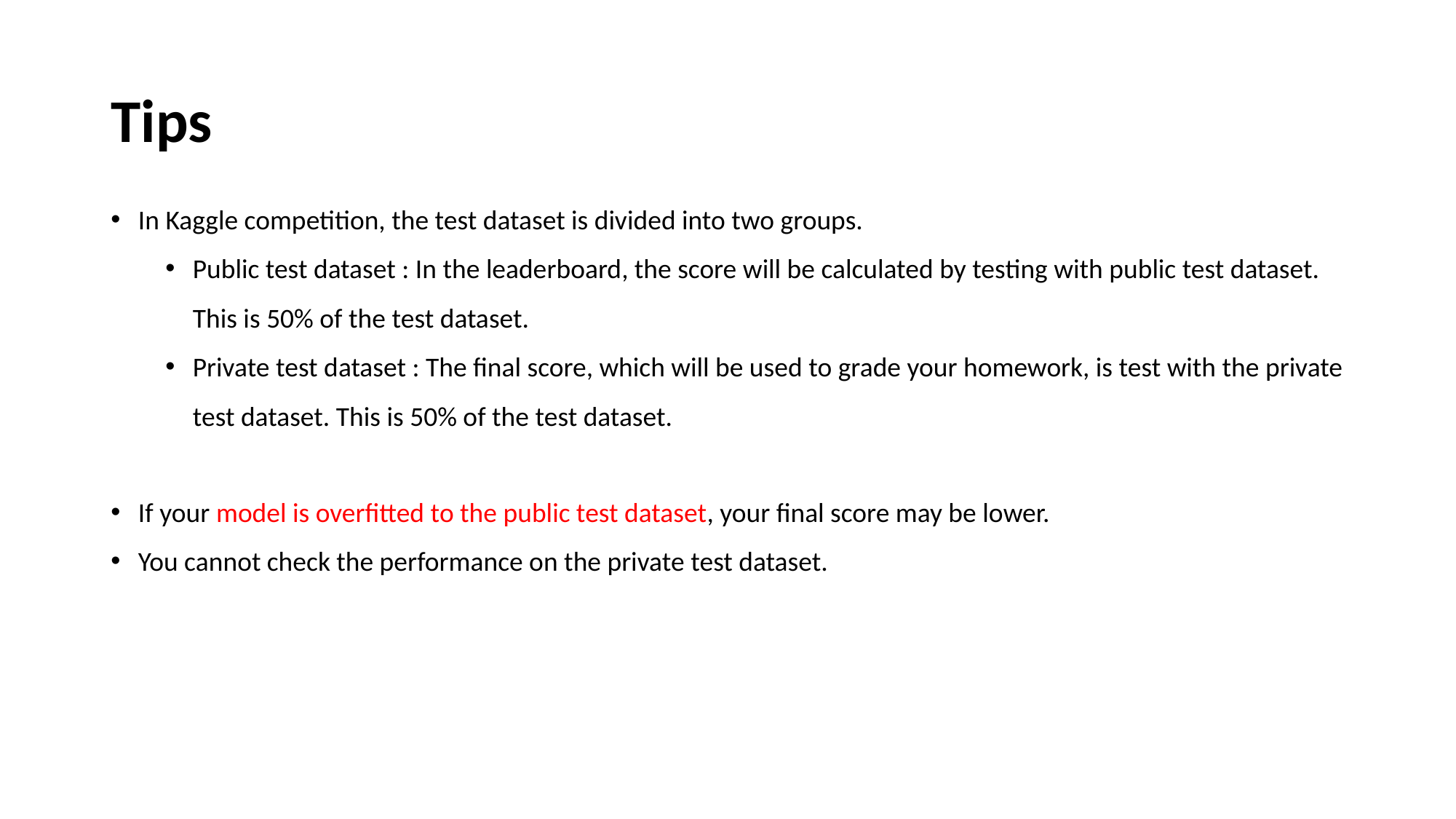

# Tips
In Kaggle competition, the test dataset is divided into two groups.
Public test dataset : In the leaderboard, the score will be calculated by testing with public test dataset. This is 50% of the test dataset.
Private test dataset : The final score, which will be used to grade your homework, is test with the private test dataset. This is 50% of the test dataset.

If your model is overfitted to the public test dataset, your final score may be lower.
You cannot check the performance on the private test dataset.